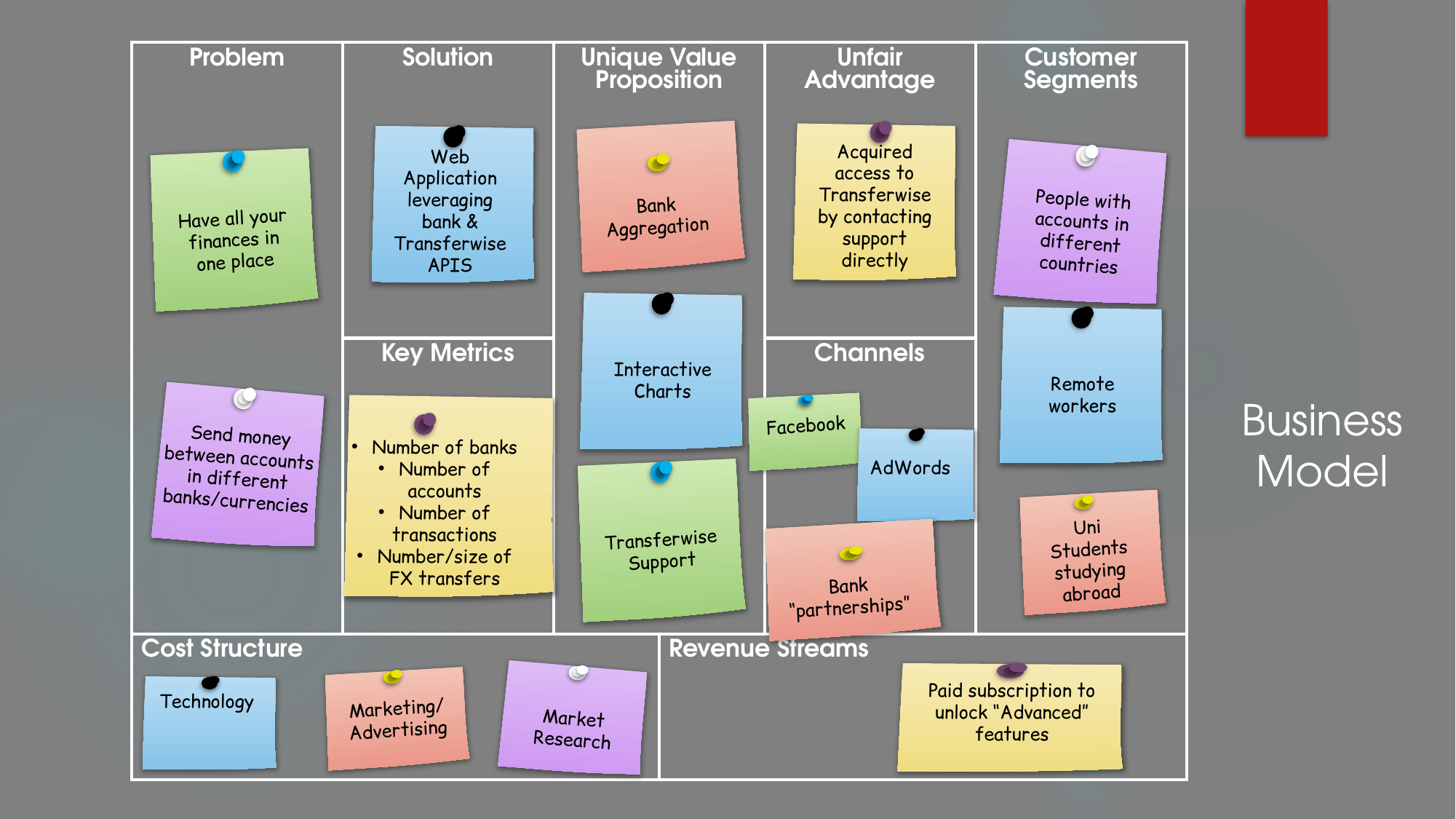

| Problem | Solution | Unique Value Proposition |  | Unfair Advantage | Customer Segments |
| --- | --- | --- | --- | --- | --- |
|  | Key Metrics |  |  | Channels |  |
| Cost Structure |  |  | Revenue Streams |  |  |
|  |  |  |  |  |  |

Acquired access to Transferwise by contacting support directly

Bank Aggregation

Web Application
leveraging bank & Transferwise APIS

People with accounts in different countries

Have all your finances in one place

Interactive Charts

Remote workers

Send money between accounts in different banks/currencies
Business Model

Facebook

Number of banks
Number of accounts
Number of transactions
Number/size of FX transfers

AdWords

Transferwise Support

Uni Students studying abroad

Bank “partnerships”

Paid subscription to unlock “Advanced” features

Market Research

Marketing/Advertising

Technology